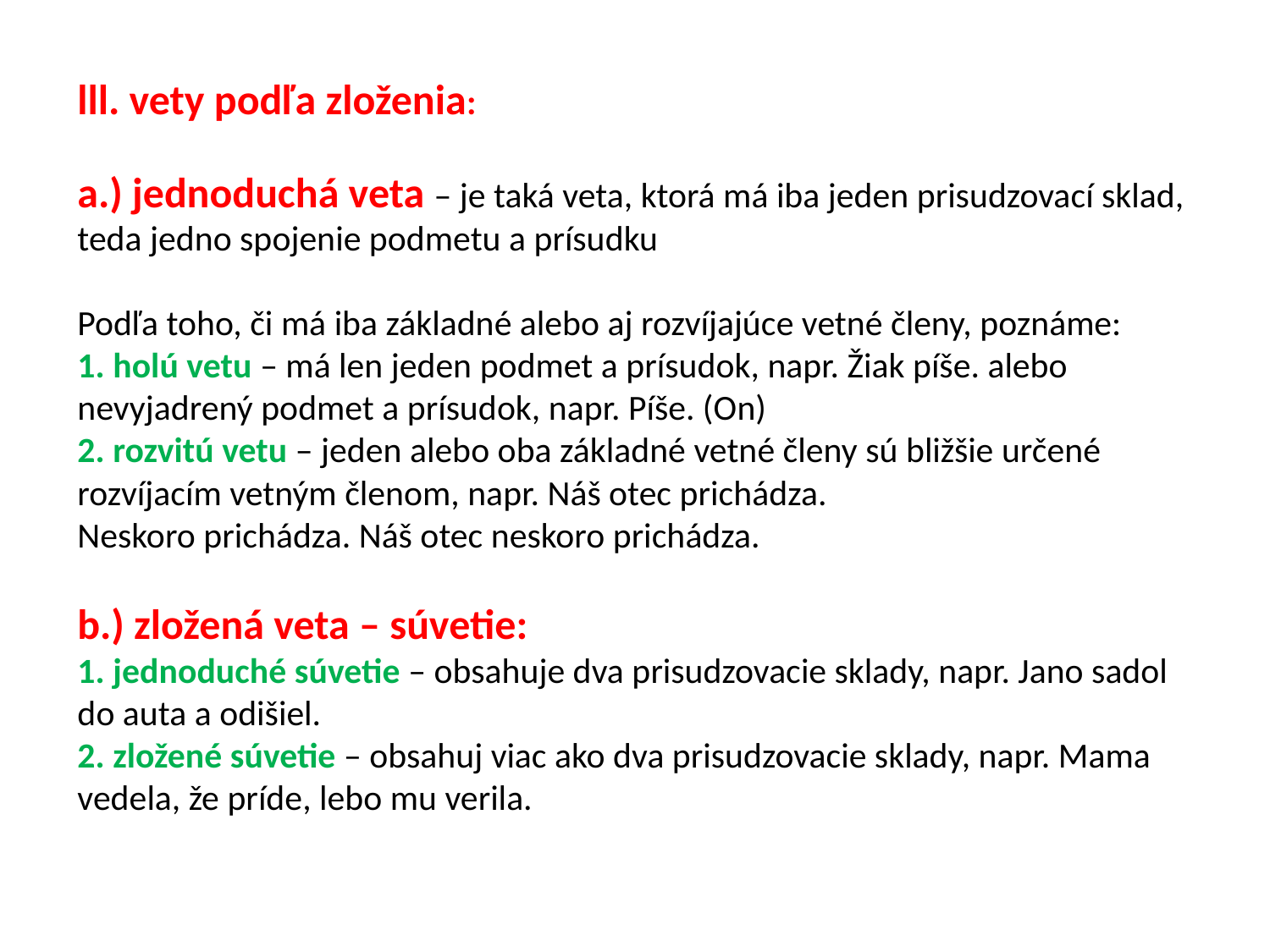

lll. vety podľa zloženia:

a.) jednoduchá veta – je taká veta, ktorá má iba jeden prisudzovací sklad, teda jedno spojenie podmetu a prísudku

Podľa toho, či má iba základné alebo aj rozvíjajúce vetné členy, poznáme:
1. holú vetu – má len jeden podmet a prísudok, napr. Žiak píše. alebo nevyjadrený podmet a prísudok, napr. Píše. (On)
2. rozvitú vetu – jeden alebo oba základné vetné členy sú bližšie určené rozvíjacím vetným členom, napr. Náš otec prichádza.
Neskoro prichádza. Náš otec neskoro prichádza.

b.) zložená veta – súvetie:
1. jednoduché súvetie – obsahuje dva prisudzovacie sklady, napr. Jano sadol do auta a odišiel.
2. zložené súvetie – obsahuj viac ako dva prisudzovacie sklady, napr. Mama vedela, že príde, lebo mu verila.